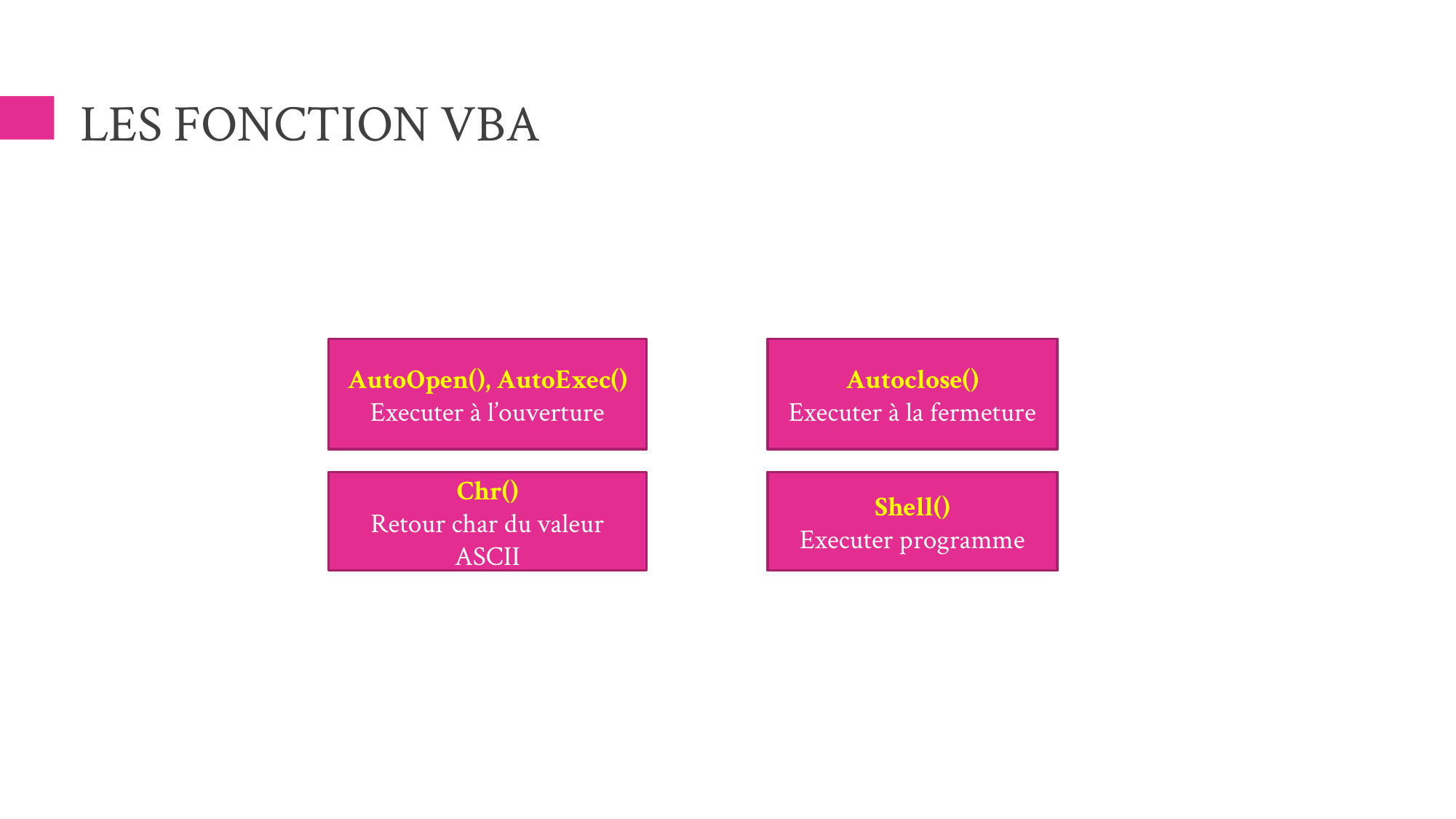

# LES FONCTION VBA

Autoclose()
Executer à la fermeture

AutoOpen(), AutoExec()
Executer à l’ouverture
Shell()
Executer programme
Chr()
Retour char du valeur ASCII